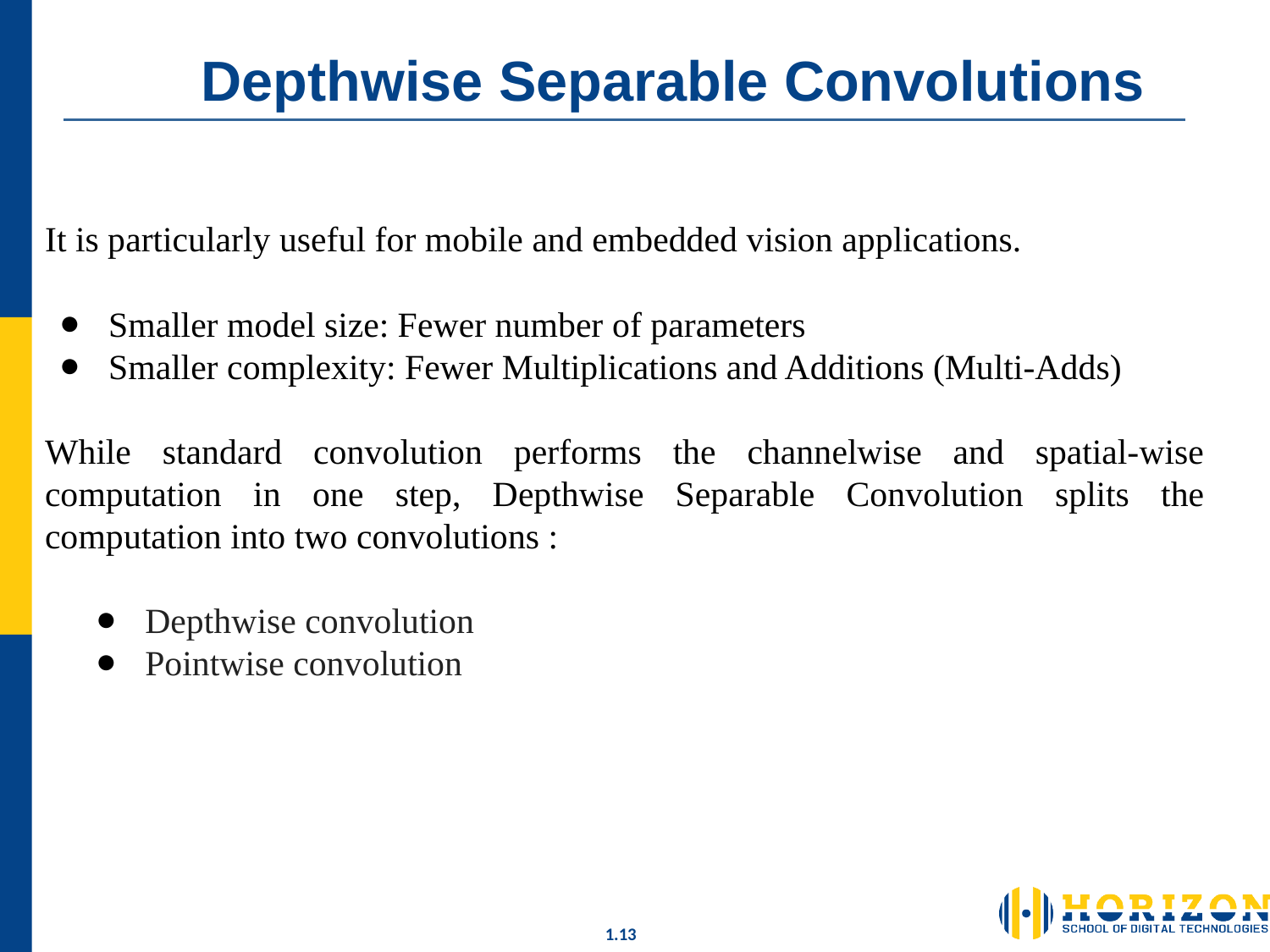

# Depthwise Separable Convolutions

It is particularly useful for mobile and embedded vision applications.

Smaller model size: Fewer number of parameters
Smaller complexity: Fewer Multiplications and Additions (Multi-Adds)

While standard convolution performs the channelwise and spatial-wise computation in one step, Depthwise Separable Convolution splits the computation into two convolutions :

Depthwise convolution
Pointwise convolution

1.13